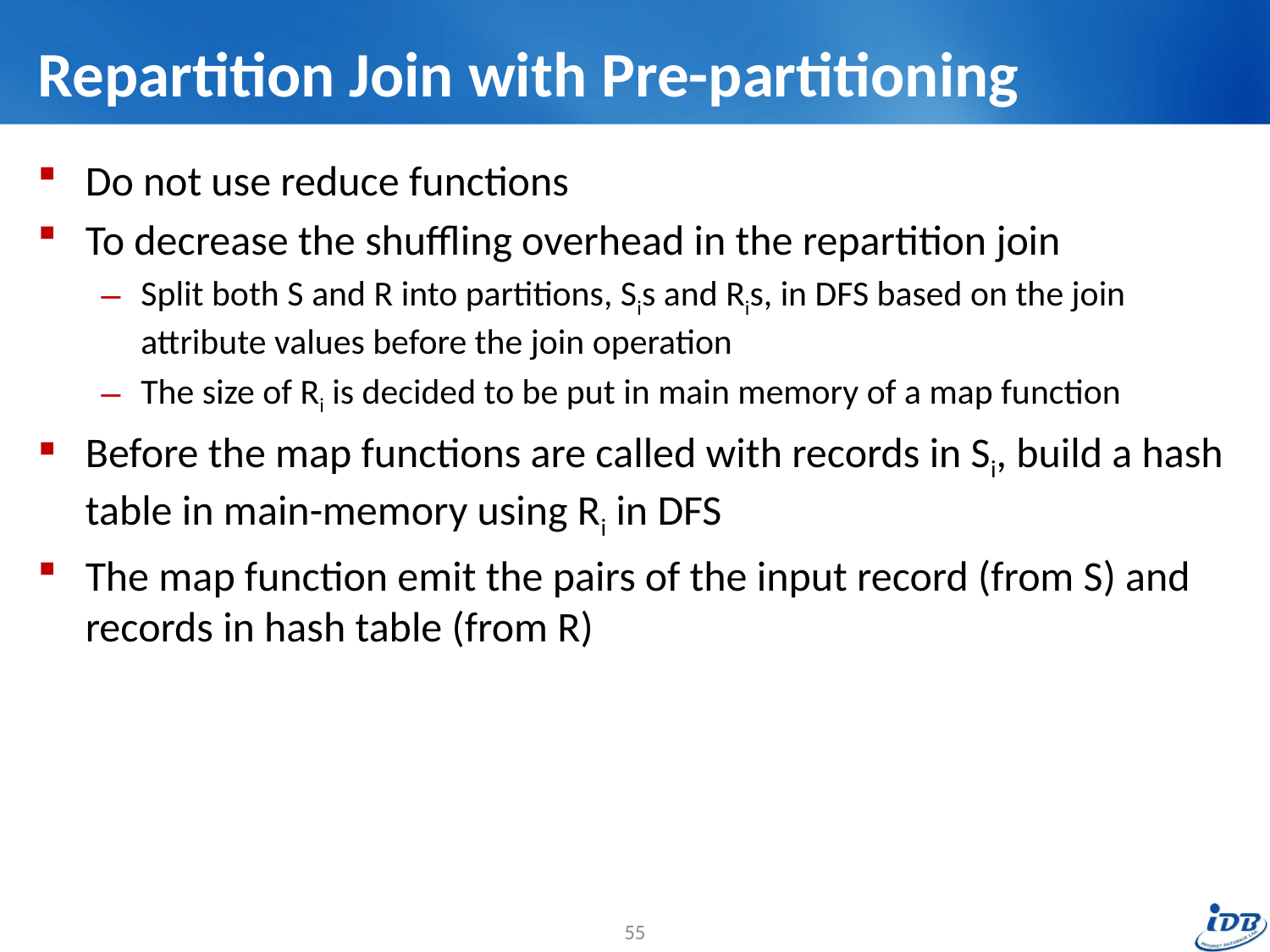

# Repartition Join with Pre-partitioning
Do not use reduce functions
To decrease the shuffling overhead in the repartition join
Split both S and R into partitions, Sis and Ris, in DFS based on the join attribute values before the join operation
The size of Ri is decided to be put in main memory of a map function
Before the map functions are called with records in Si, build a hash table in main-memory using Ri in DFS
The map function emit the pairs of the input record (from S) and records in hash table (from R)
55